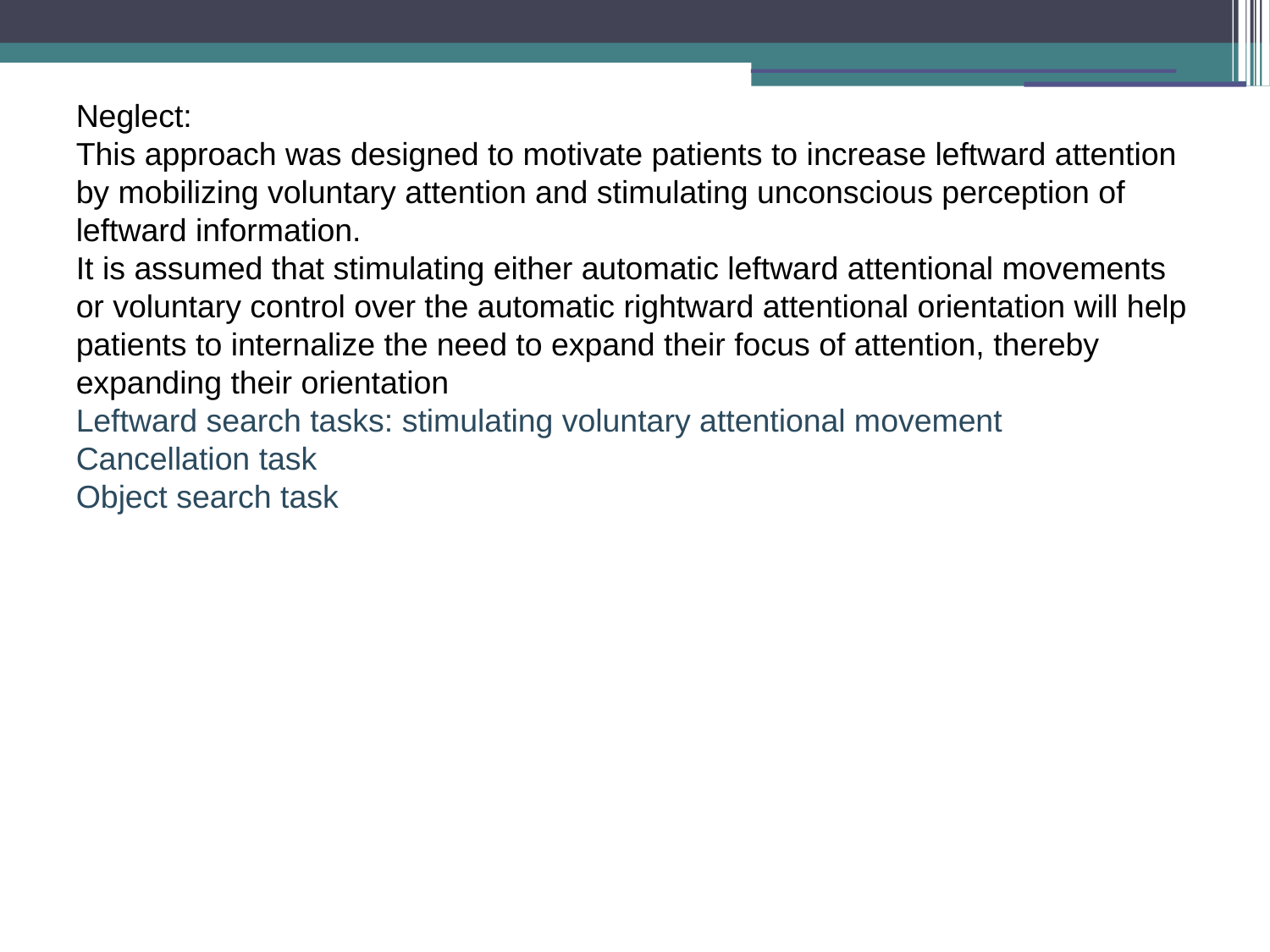

Neglect:
This approach was designed to motivate patients to increase leftward attention by mobilizing voluntary attention and stimulating unconscious perception of leftward information.
It is assumed that stimulating either automatic leftward attentional movements or voluntary control over the automatic rightward attentional orientation will help patients to internalize the need to expand their focus of attention, thereby expanding their orientation
Leftward search tasks: stimulating voluntary attentional movement
Cancellation task
Object search task